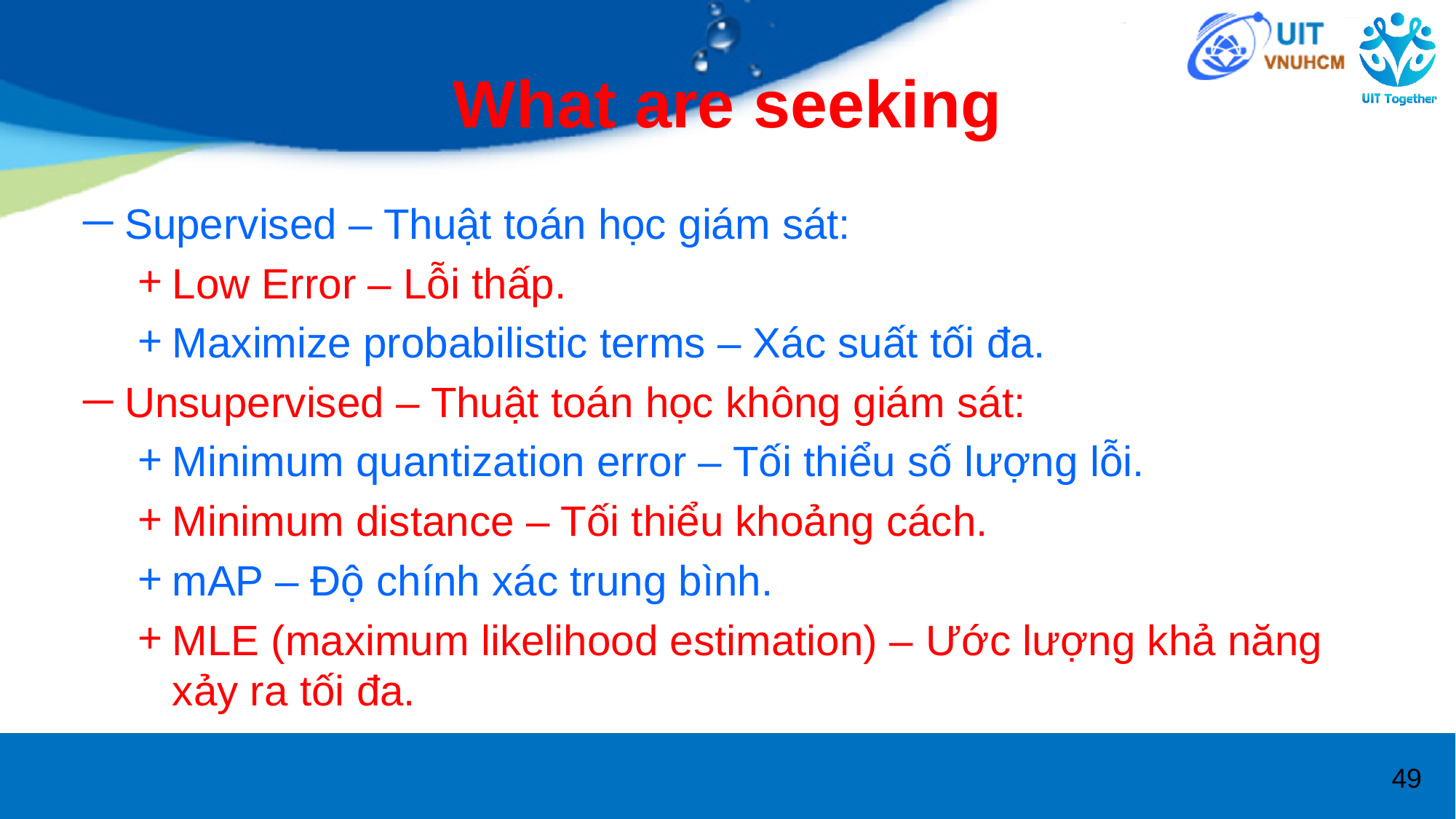

# What are seeking
Supervised – Thuật toán học giám sát:
Low Error – Lỗi thấp.
Maximize probabilistic terms – Xác suất tối đa.
Unsupervised – Thuật toán học không giám sát:
Minimum quantization error – Tối thiểu số lượng lỗi.
Minimum distance – Tối thiểu khoảng cách.
mAP – Độ chính xác trung bình.
MLE (maximum likelihood estimation) – Ước lượng khả năng xảy ra tối đa.